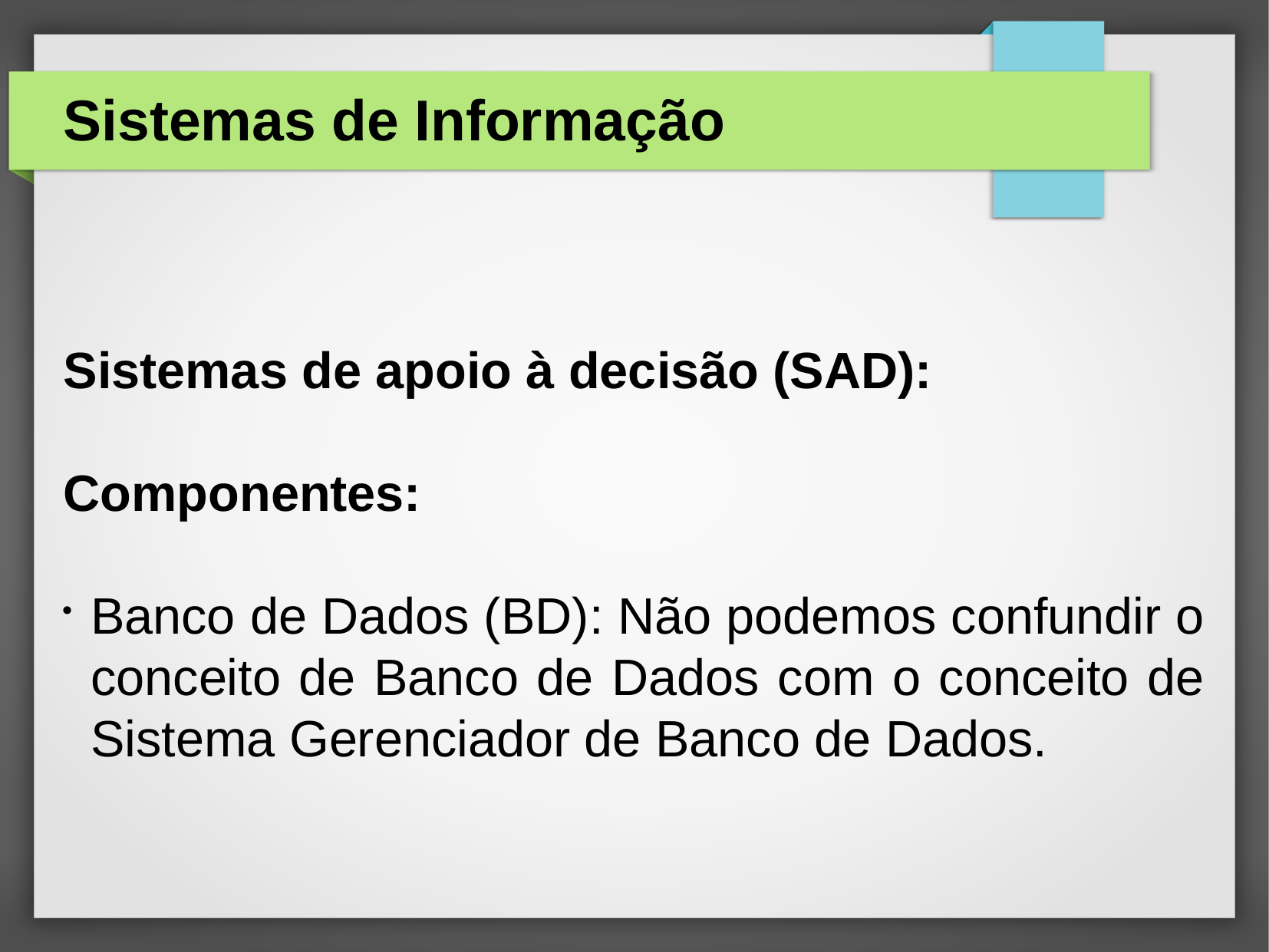

# Sistemas de Informação
Sistemas de apoio à decisão (SAD):

Componentes:

Banco de Dados (BD): Não podemos confundir o conceito de Banco de Dados com o conceito de Sistema Gerenciador de Banco de Dados.